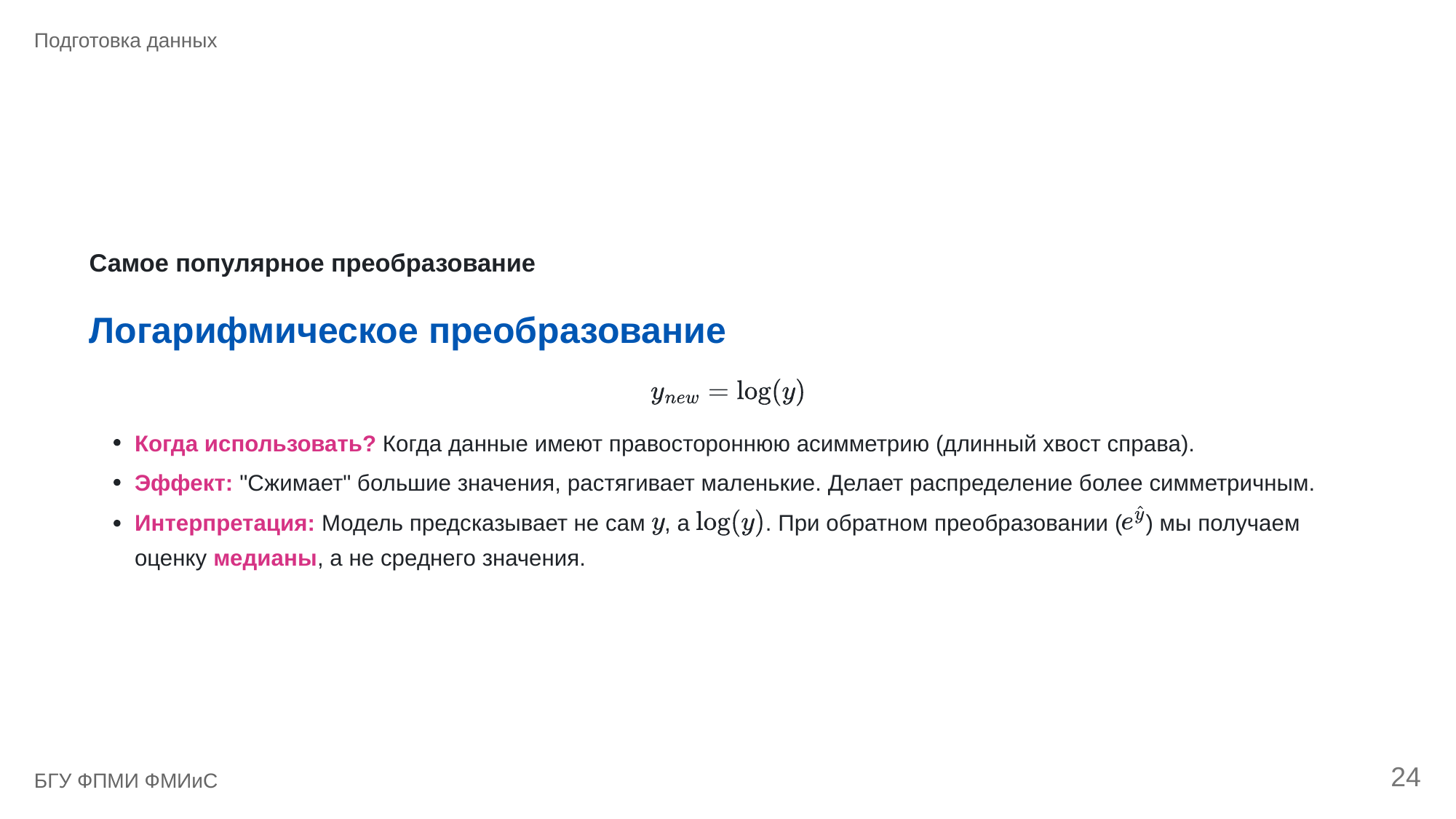

Подготовка данных
Самое популярное преобразование
Логарифмическое преобразование

Когда использовать? Когда данные имеют правостороннюю асимметрию (длинный хвост справа).

Эффект: "Сжимает" большие значения, растягивает маленькие. Делает распределение более симметричным.

Интерпретация: Модель предсказывает не сам
, а
. При обратном преобразовании (
) мы получаем

оценку медианы, а не среднего значения.
24
БГУ ФПМИ ФМИиС